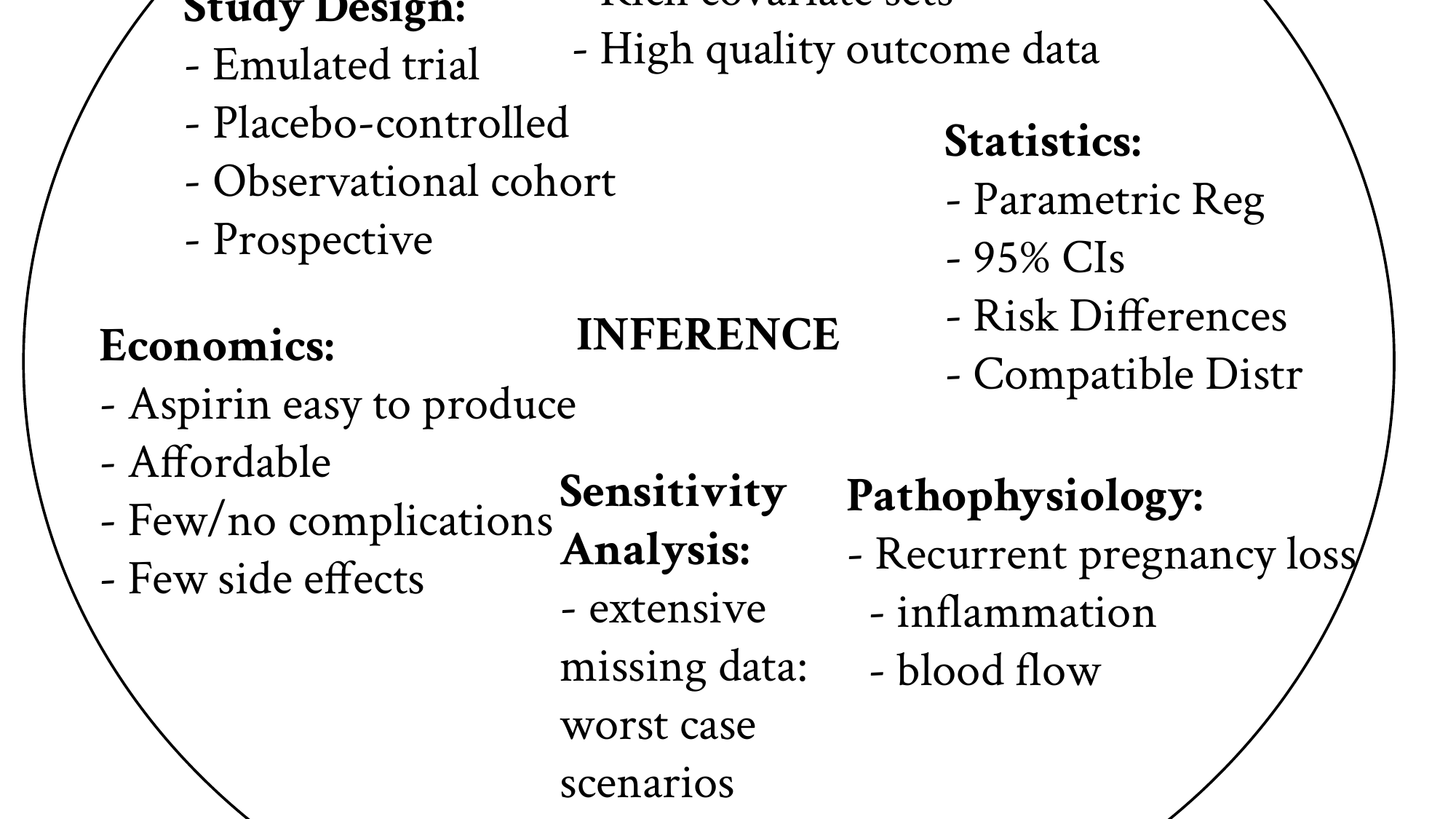

Causal Inference:
- Parametric g formula
- Prospective data
- Rich covariate sets
- High quality outcome data
Study Design:
- Emulated trial
- Placebo-controlled
- Observational cohort
- Prospective

Statistics:
- Parametric Reg
- 95% CIs
- Risk Differences
- Compatible Distr
INFERENCE
Economics:
- Aspirin easy to produce
- Affordable
- Few/no complications
- Few side effects
Sensitivity Analysis:
- extensive missing data: worst case scenarios suggested no important changes
Pathophysiology:
- Recurrent pregnancy loss
  - inflammation
  - blood flow